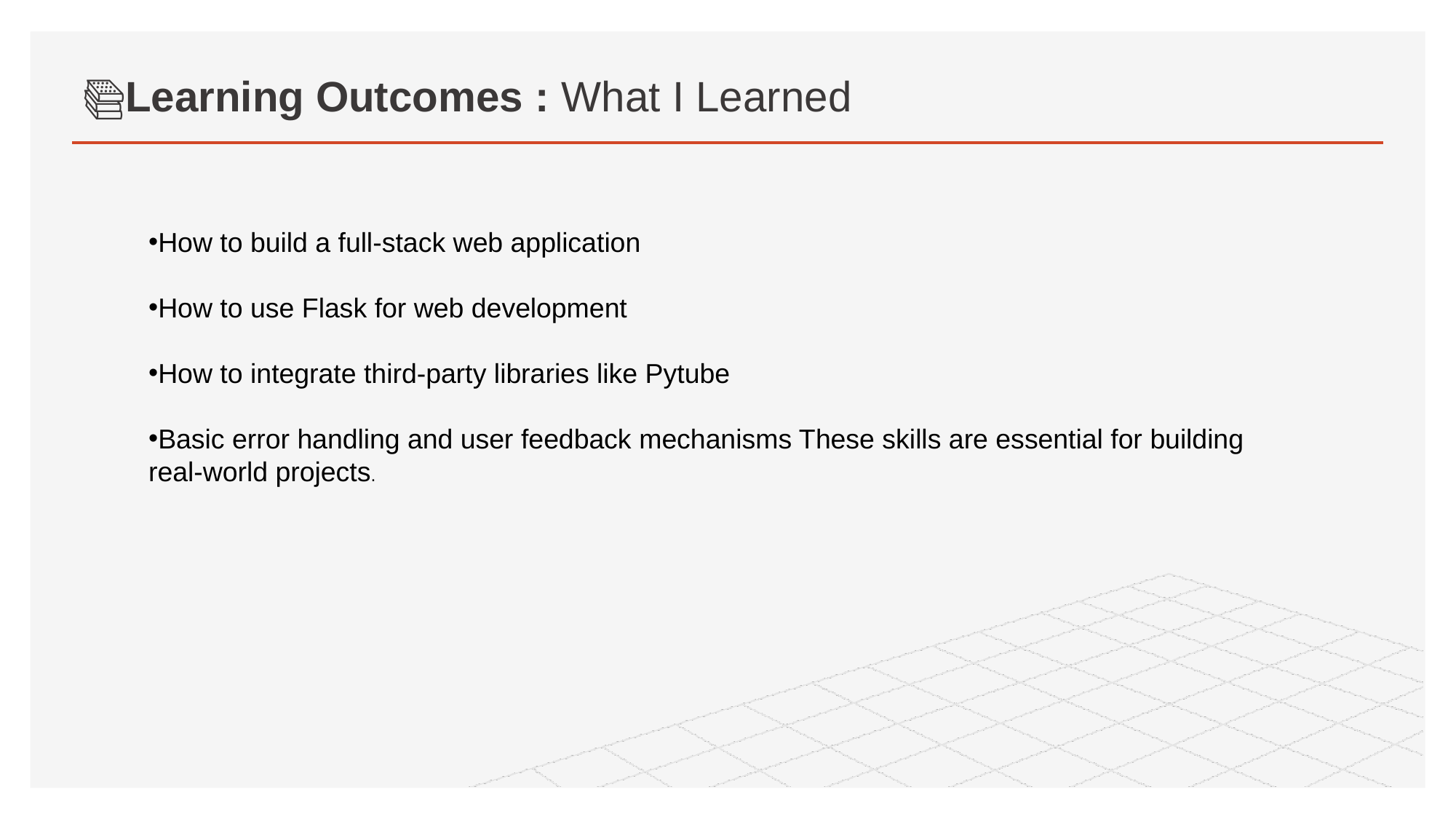

# 📚Learning Outcomes : What I Learned
How to build a full-stack web application

How to use Flask for web development

How to integrate third-party libraries like Pytube

Basic error handling and user feedback mechanisms These skills are essential for building real-world projects.